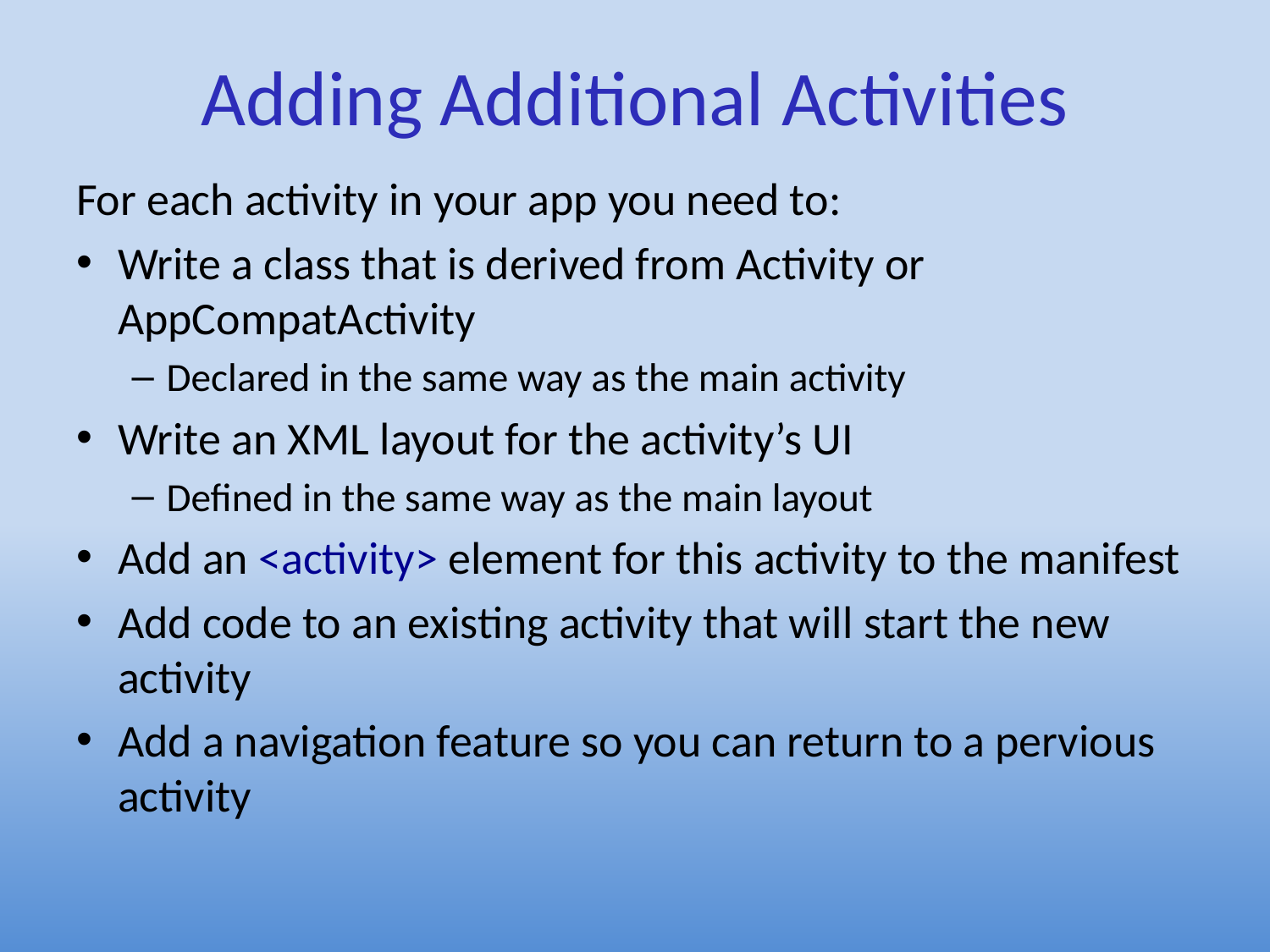

# Adding Additional Activities
For each activity in your app you need to:
Write a class that is derived from Activity or AppCompatActivity
Declared in the same way as the main activity
Write an XML layout for the activity’s UI
Defined in the same way as the main layout
Add an <activity> element for this activity to the manifest
Add code to an existing activity that will start the new activity
Add a navigation feature so you can return to a pervious activity